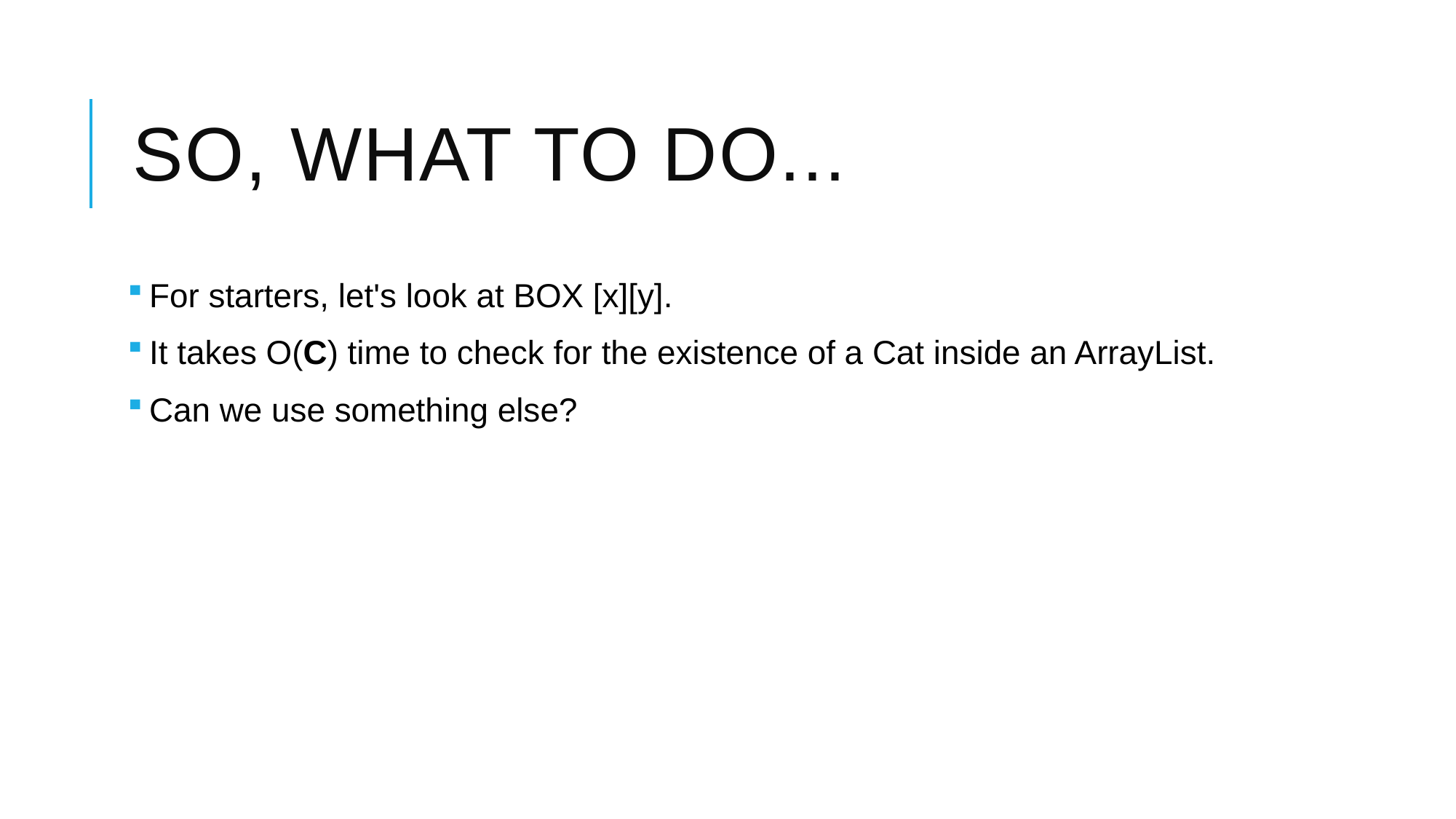

# So, what to do...
For starters, let's look at BOX [x][y].
It takes O(C) time to check for the existence of a Cat inside an ArrayList.
Can we use something else?